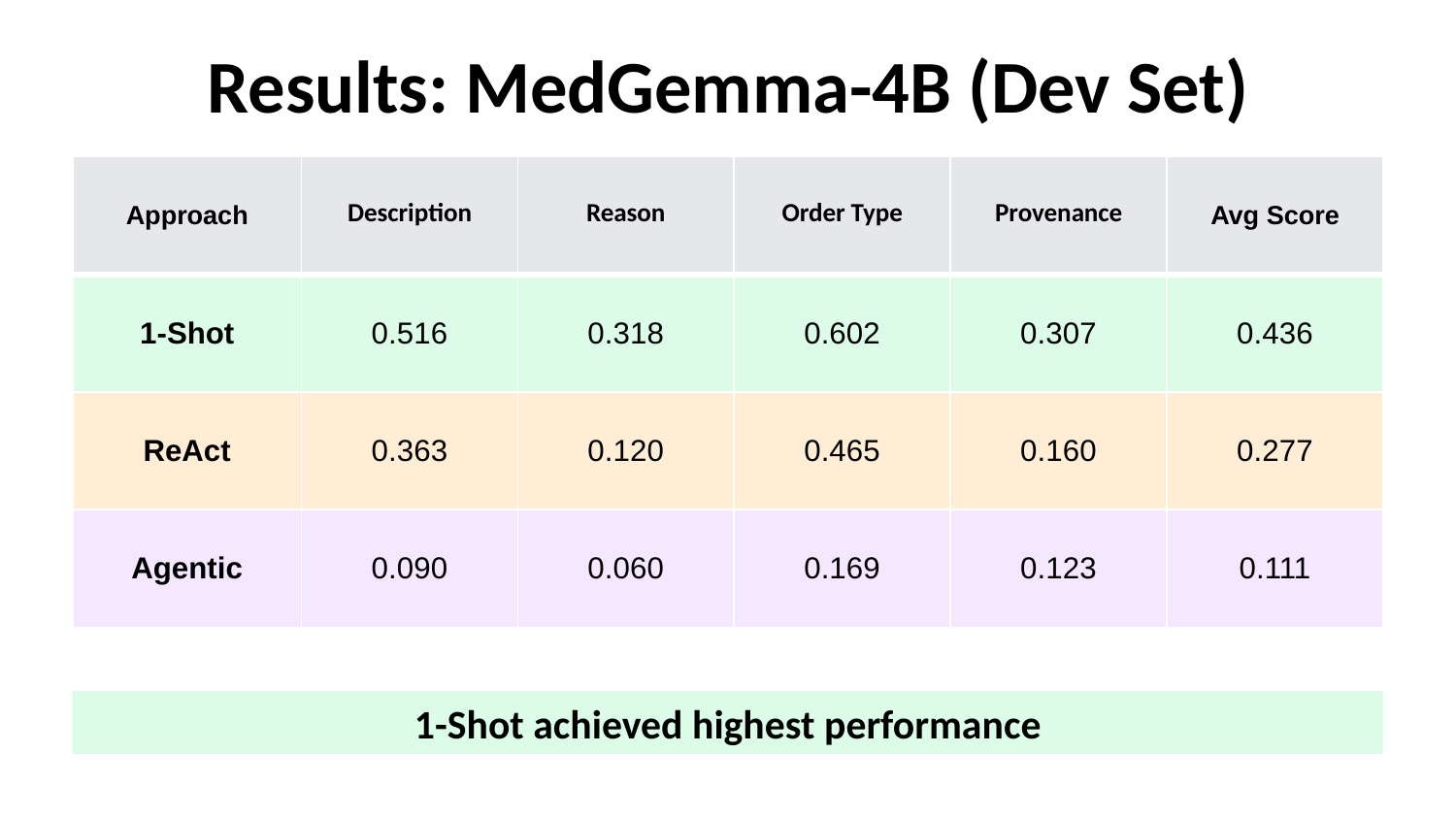

# Results: MedGemma-4B (Dev Set)
| Approach | Description | Reason | Order Type | Provenance | Avg Score |
| --- | --- | --- | --- | --- | --- |
| 1-Shot | 0.516 | 0.318 | 0.602 | 0.307 | 0.436 |
| ReAct | 0.363 | 0.120 | 0.465 | 0.160 | 0.277 |
| Agentic | 0.090 | 0.060 | 0.169 | 0.123 | 0.111 |

1-Shot achieved highest performance